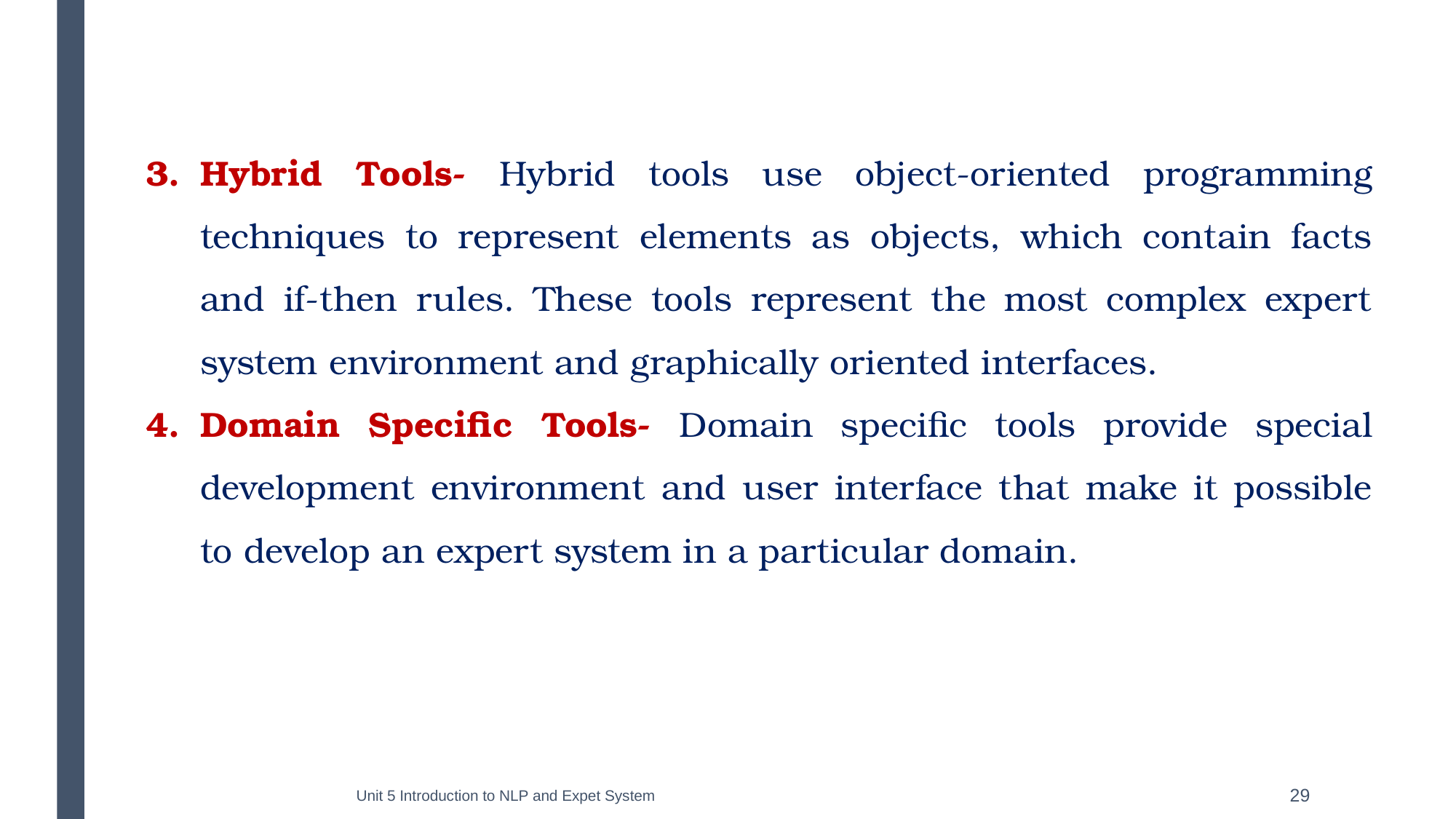

Hybrid Tools- Hybrid tools use object-oriented programming techniques to represent elements as objects, which contain facts and if-then rules. These tools represent the most complex expert system environment and graphically oriented interfaces.
Domain Specific Tools- Domain specific tools provide special development environment and user interface that make it possible to develop an expert system in a particular domain.

Unit 5 Introduction to NLP and Expet System
29